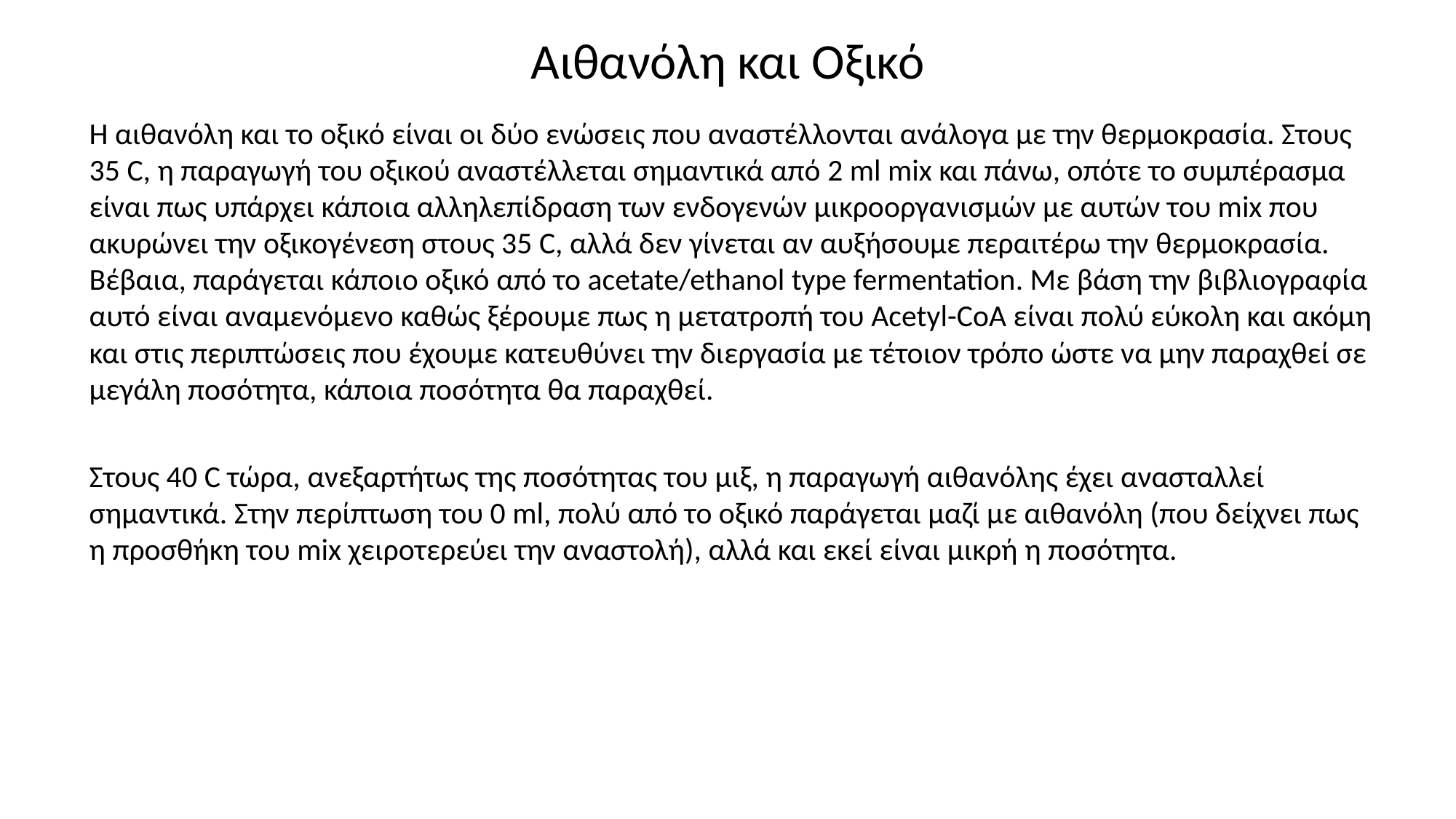

# Αιθανόλη και Οξικό
Η αιθανόλη και το οξικό είναι οι δύο ενώσεις που αναστέλλονται ανάλογα με την θερμοκρασία. Στους 35 C, η παραγωγή του οξικού αναστέλλεται σημαντικά από 2 ml mix και πάνω, οπότε το συμπέρασμα είναι πως υπάρχει κάποια αλληλεπίδραση των ενδογενών μικροοργανισμών με αυτών του mix που ακυρώνει την οξικογένεση στους 35 C, αλλά δεν γίνεται αν αυξήσουμε περαιτέρω την θερμοκρασία. Βέβαια, παράγεται κάποιο οξικό από το acetate/ethanol type fermentation. Με βάση την βιβλιογραφία αυτό είναι αναμενόμενο καθώς ξέρουμε πως η μετατροπή του Acetyl-CoA είναι πολύ εύκολη και ακόμη και στις περιπτώσεις που έχουμε κατευθύνει την διεργασία με τέτοιον τρόπο ώστε να μην παραχθεί σε μεγάλη ποσότητα, κάποια ποσότητα θα παραχθεί.

Στους 40 C τώρα, ανεξαρτήτως της ποσότητας του μιξ, η παραγωγή αιθανόλης έχει ανασταλλεί σημαντικά. Στην περίπτωση του 0 ml, πολύ από το οξικό παράγεται μαζί με αιθανόλη (που δείχνει πως η προσθήκη του mix χειροτερεύει την αναστολή), αλλά και εκεί είναι μικρή η ποσότητα.